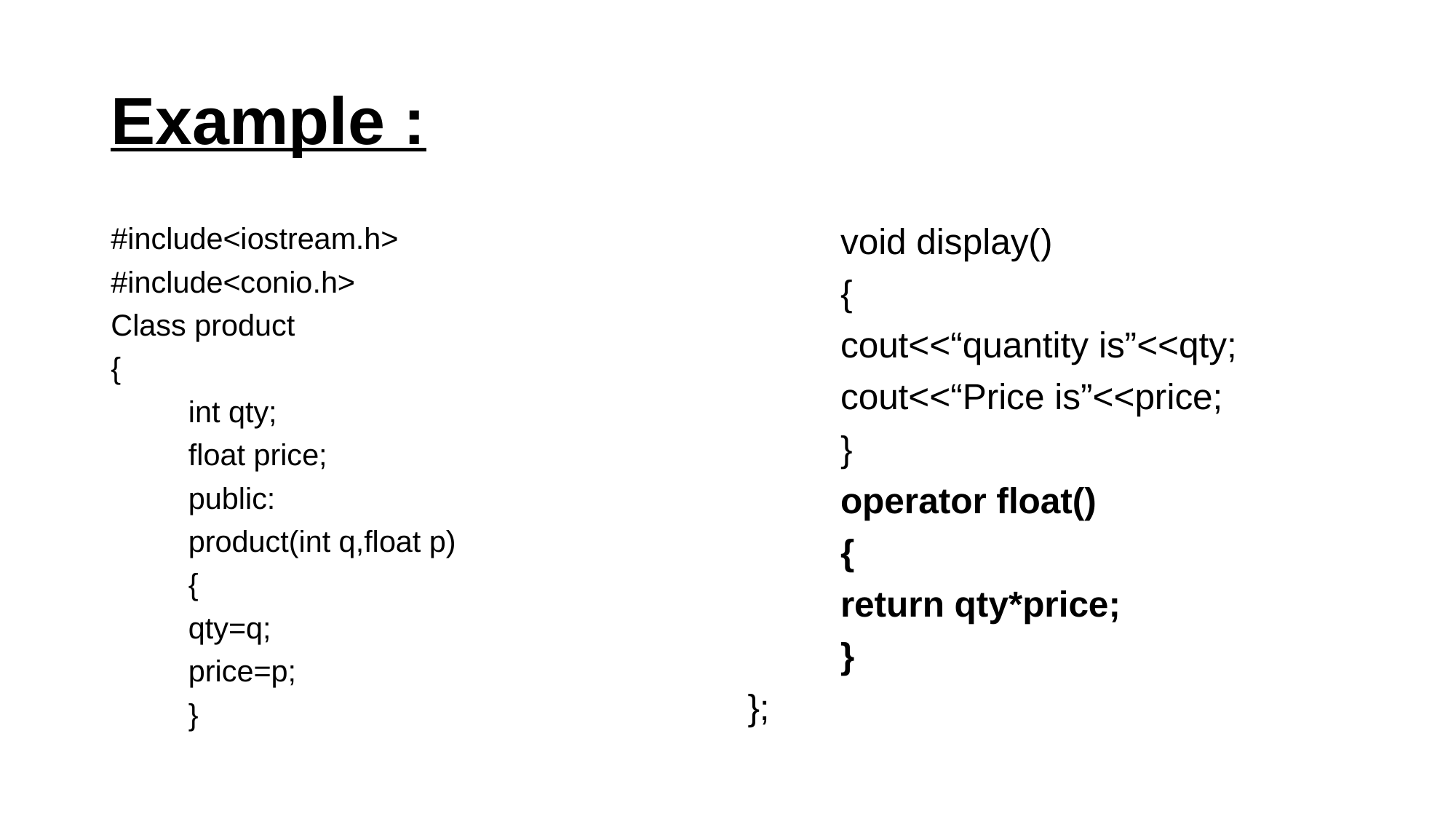

# Example :
#include<iostream.h>
#include<conio.h>
Class product
{
	int qty;
	float price;
	public:
	product(int q,float p)
	{
		qty=q;
		price=p;
	}
	void display()
	{
	cout<<“quantity is”<<qty;
	cout<<“Price is”<<price;
	}
	operator float()
	{
	return qty*price;
	}
};